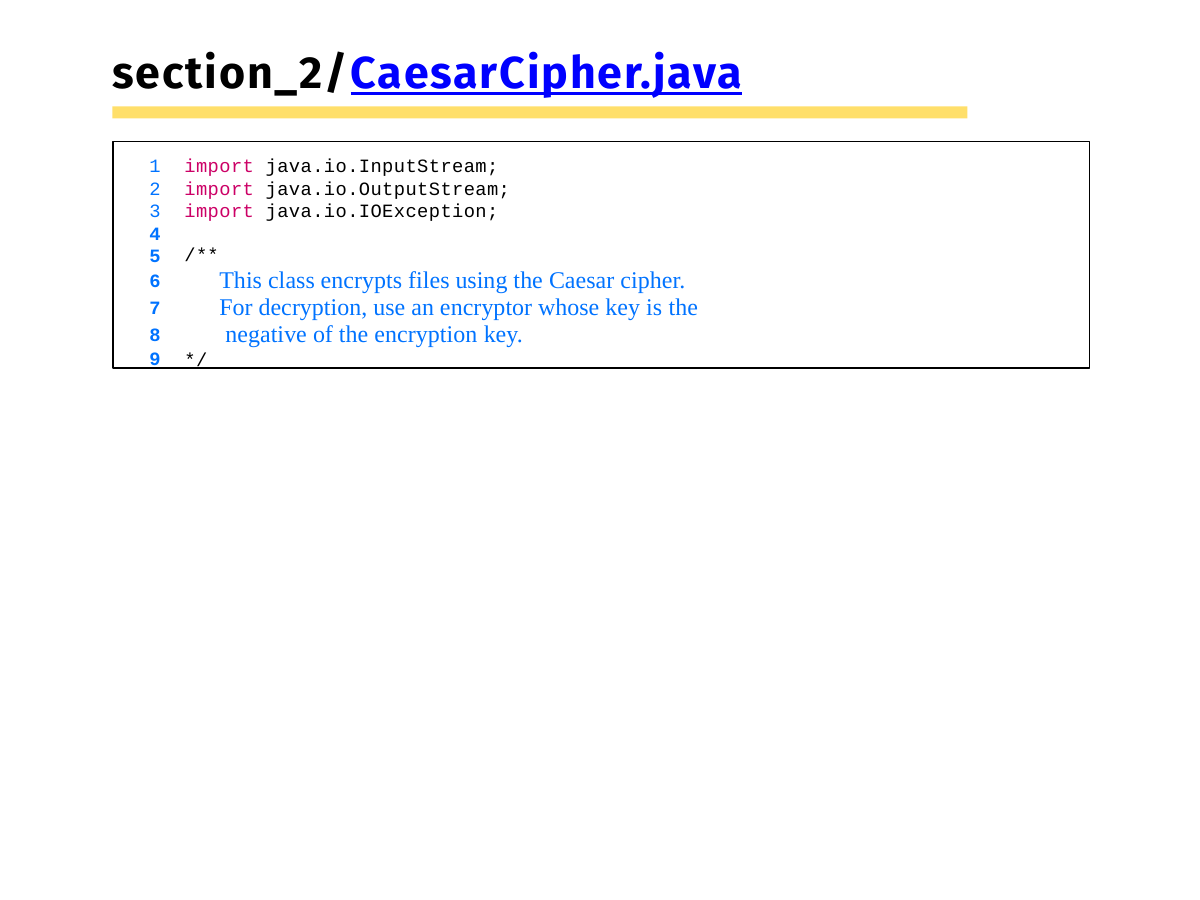

# section_2/CaesarCipher.java

import java.io.InputStream;
import java.io.OutputStream;
import java.io.IOException;
4
5
6
7
8
9
/**
This class encrypts files using the Caesar cipher.  For decryption, use an encryptor whose key is the  negative of the encryption key.
*/